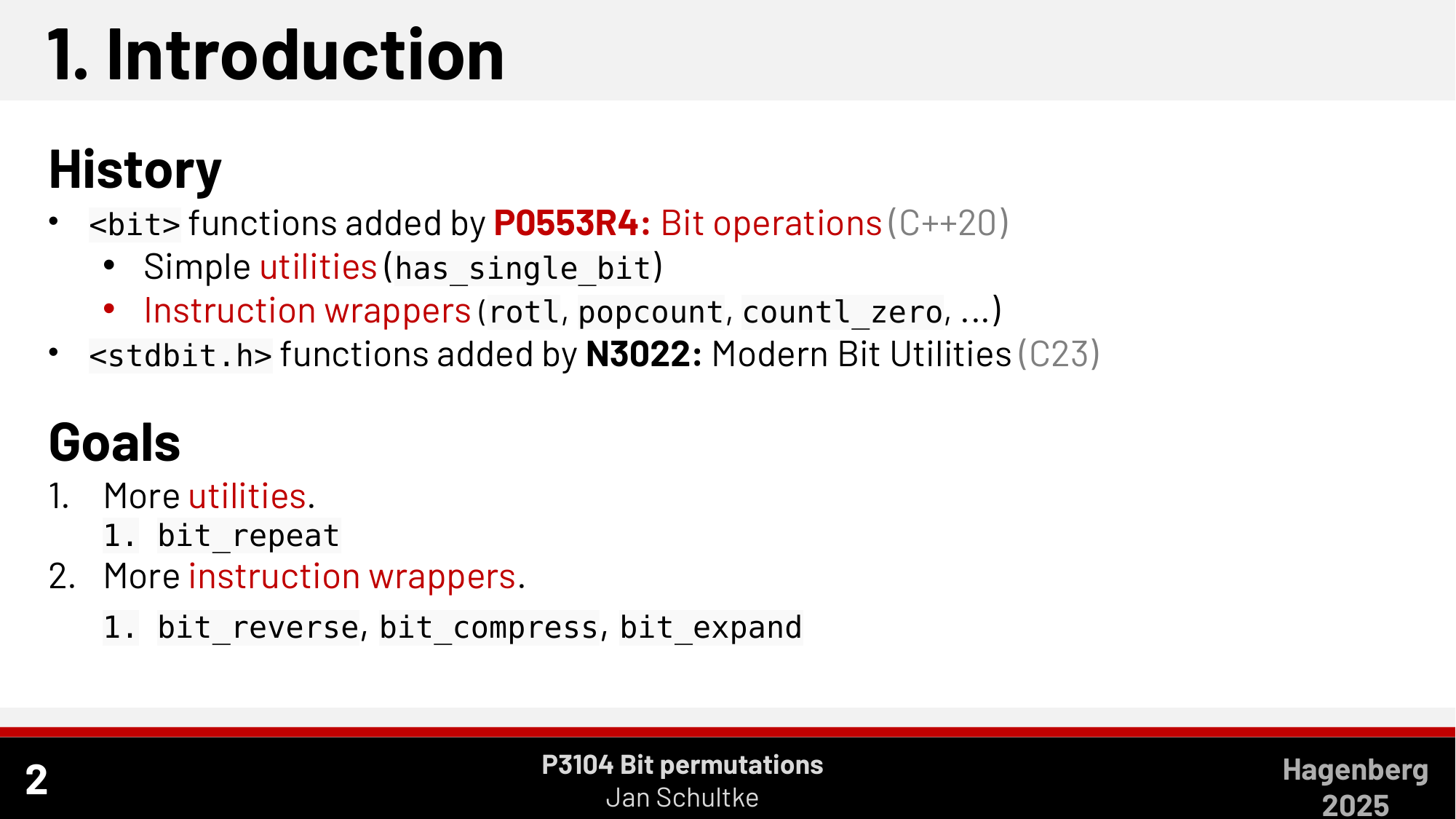

1. Introduction
History
<bit> functions added by P0553R4: Bit operations (C++20)
Simple utilities (has_single_bit)
Instruction wrappers (rotl, popcount, countl_zero, ...)
<stdbit.h> functions added by N3022: Modern Bit Utilities (C23)
Goals
More utilities.
bit_repeat
More instruction wrappers.
bit_reverse, bit_compress, bit_expand

P3104 Bit permutations
Jan Schultke
Hagenberg
2025
2